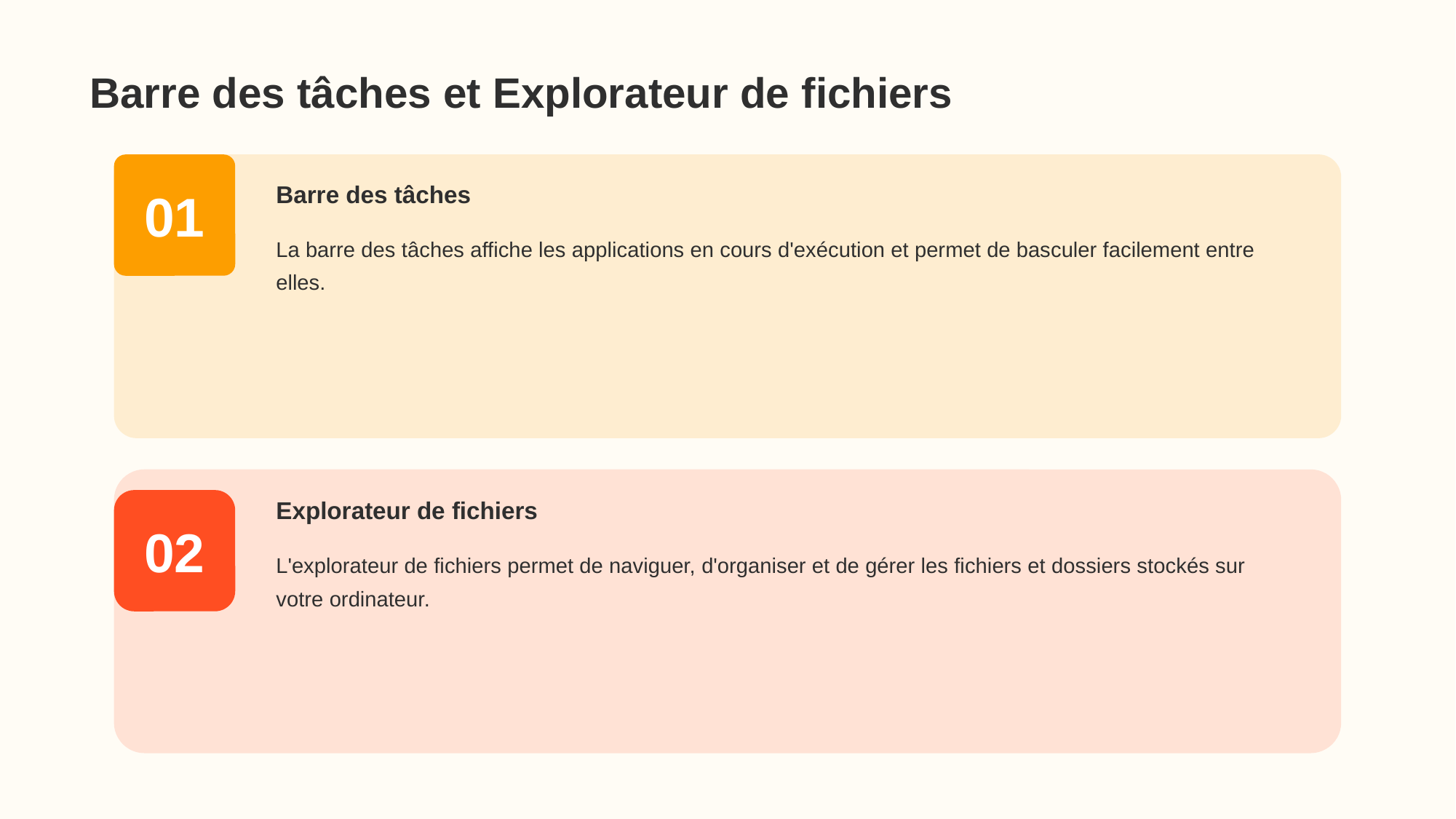

# Barre des tâches et Explorateur de fichiers

01
Barre des tâches
La barre des tâches affiche les applications en cours d'exécution et permet de basculer facilement entre elles.

Explorateur de fichiers
02
L'explorateur de fichiers permet de naviguer, d'organiser et de gérer les fichiers et dossiers stockés sur votre ordinateur.